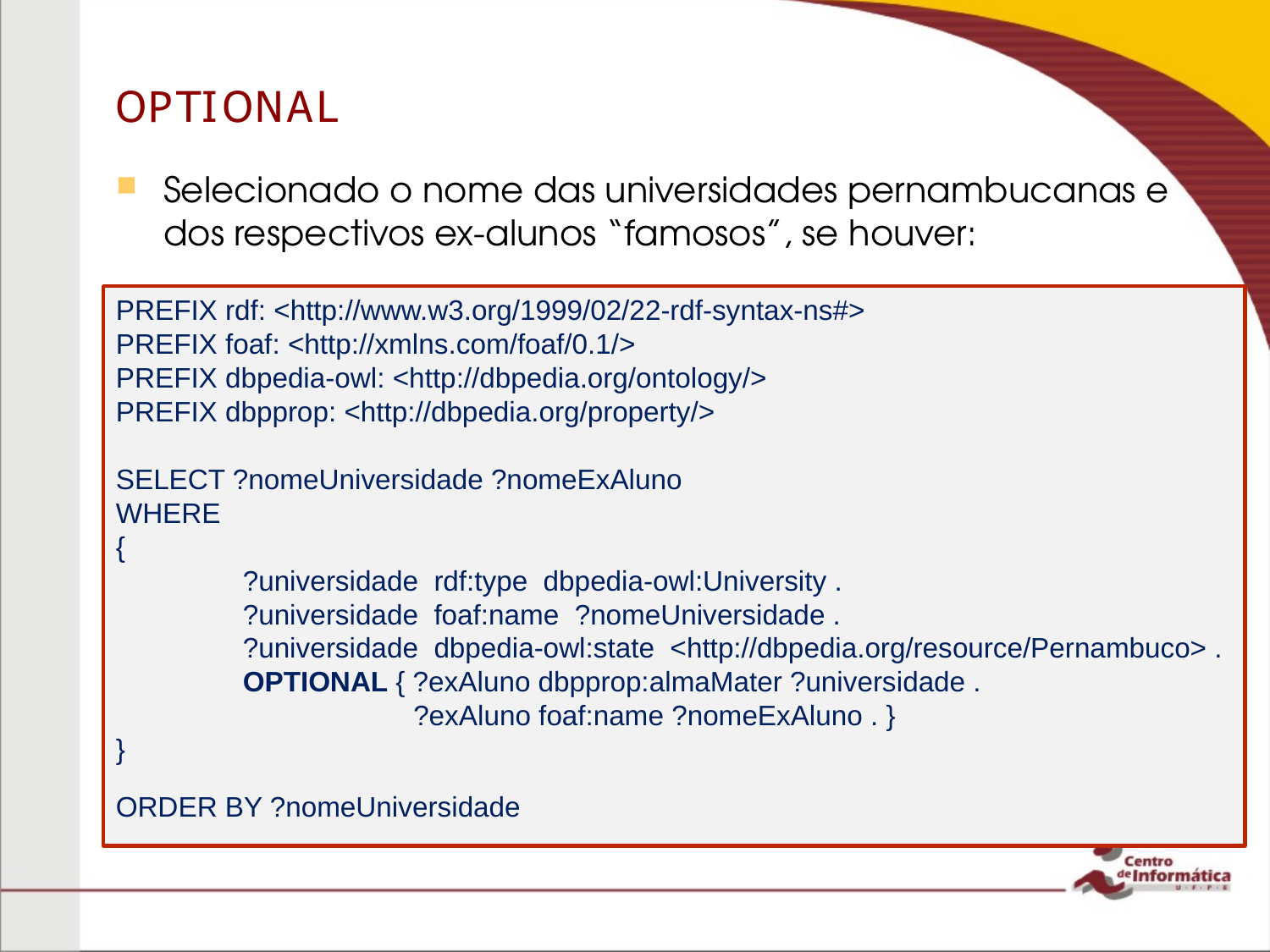

# OPTIONAL
Selecionado o nome das universidades pernambucanas e dos respectivos ex-alunos “famosos”, se houver:

PREFIX rdf: <http://www.w3.org/1999/02/22-rdf-syntax-ns#>
PREFIX foaf: <http://xmlns.com/foaf/0.1/>
PREFIX dbpedia-owl: <http://dbpedia.org/ontology/>
PREFIX dbpprop: <http://dbpedia.org/property/>

SELECT ?nomeUniversidade ?nomeExAluno
WHERE
{
	?universidade  rdf:type  dbpedia-owl:University .
	?universidade  foaf:name  ?nomeUniversidade .
	?universidade  dbpedia-owl:state  <http://dbpedia.org/resource/Pernambuco> .
	OPTIONAL { ?exAluno dbpprop:almaMater ?universidade .
                                      ?exAluno foaf:name ?nomeExAluno . }
}

ORDER BY ?nomeUniversidade